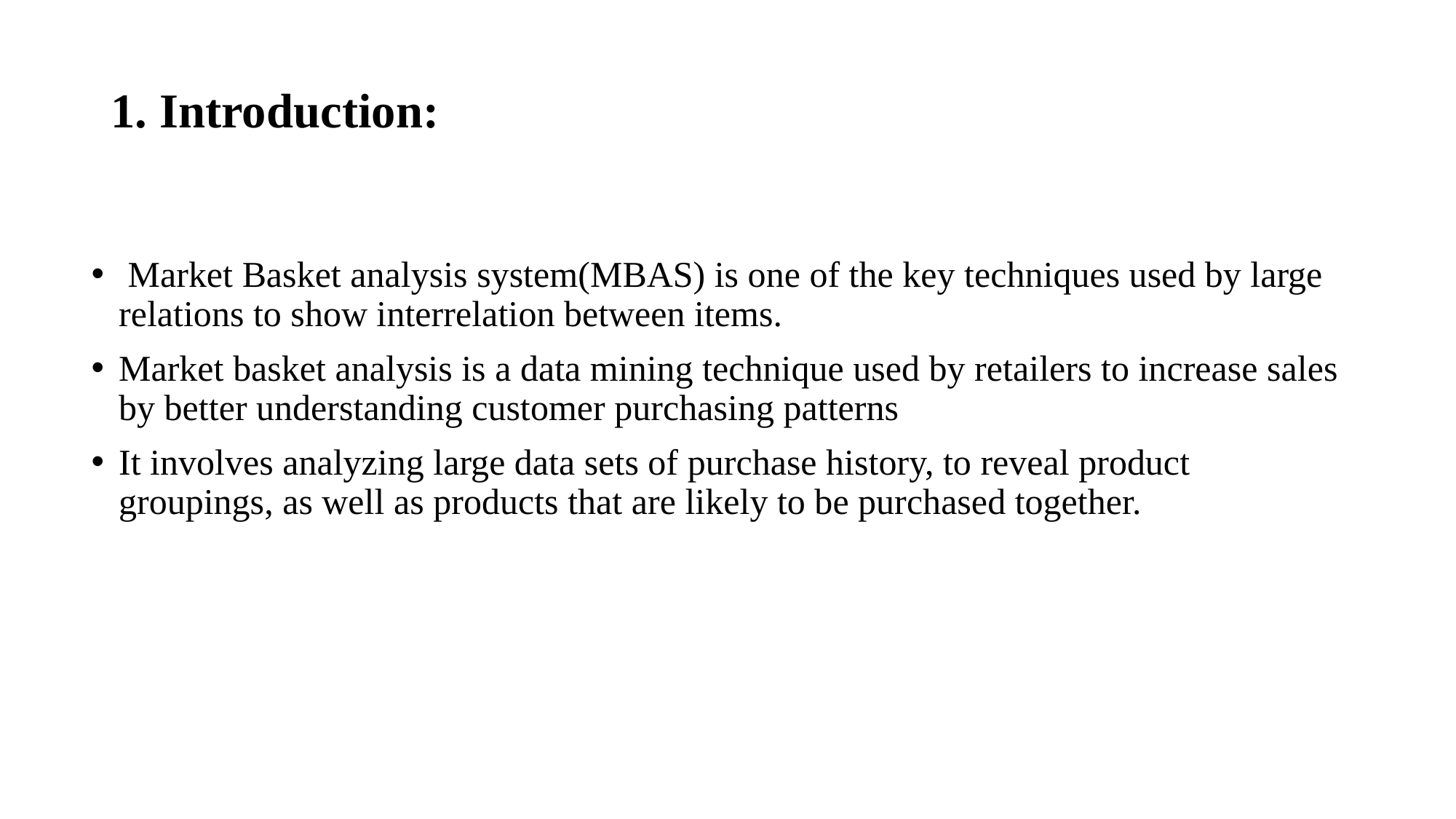

# 1. Introduction:

 Market Basket analysis system(MBAS) is one of the key techniques used by large relations to show interrelation between items.
Market basket analysis is a data mining technique used by retailers to increase sales by better understanding customer purchasing patterns
It involves analyzing large data sets of purchase history, to reveal product groupings, as well as products that are likely to be purchased together.